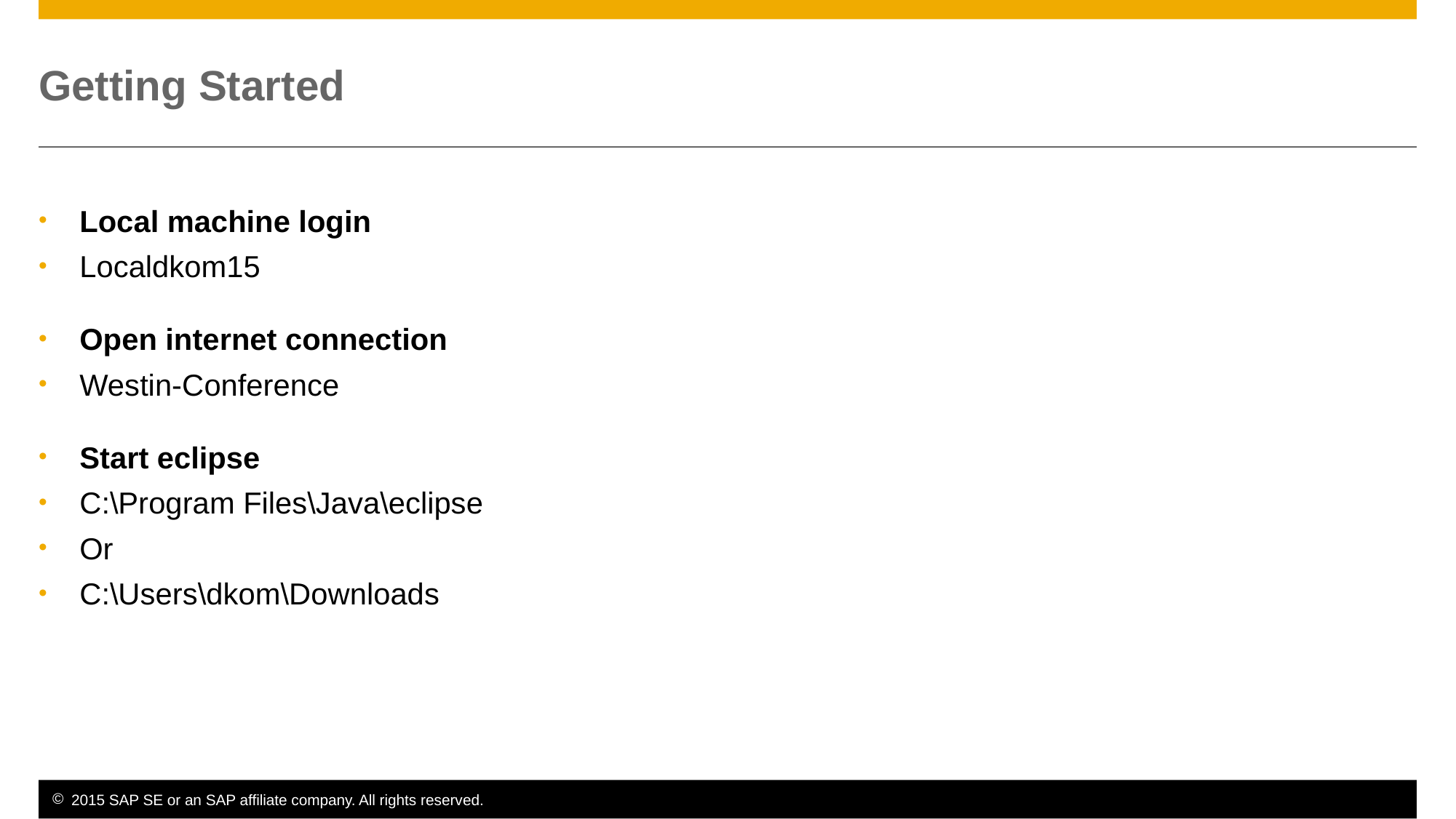

# Getting Started
Local machine login
Localdkom15
Open internet connection
Westin-Conference
Start eclipse
C:\Program Files\Java\eclipse
Or
C:\Users\dkom\Downloads